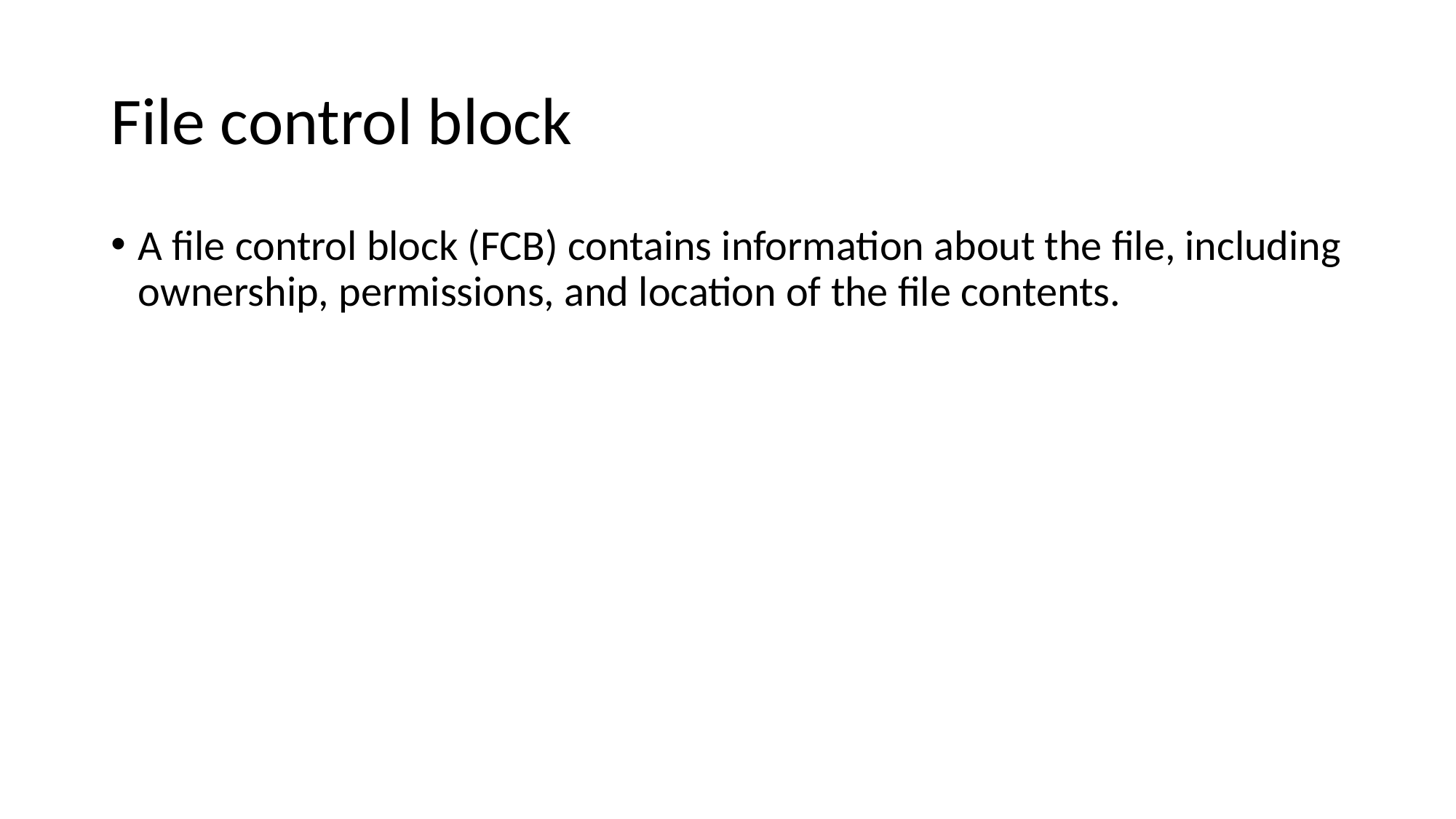

# File control block
A file control block (FCB) contains information about the file, including ownership, permissions, and location of the file contents.